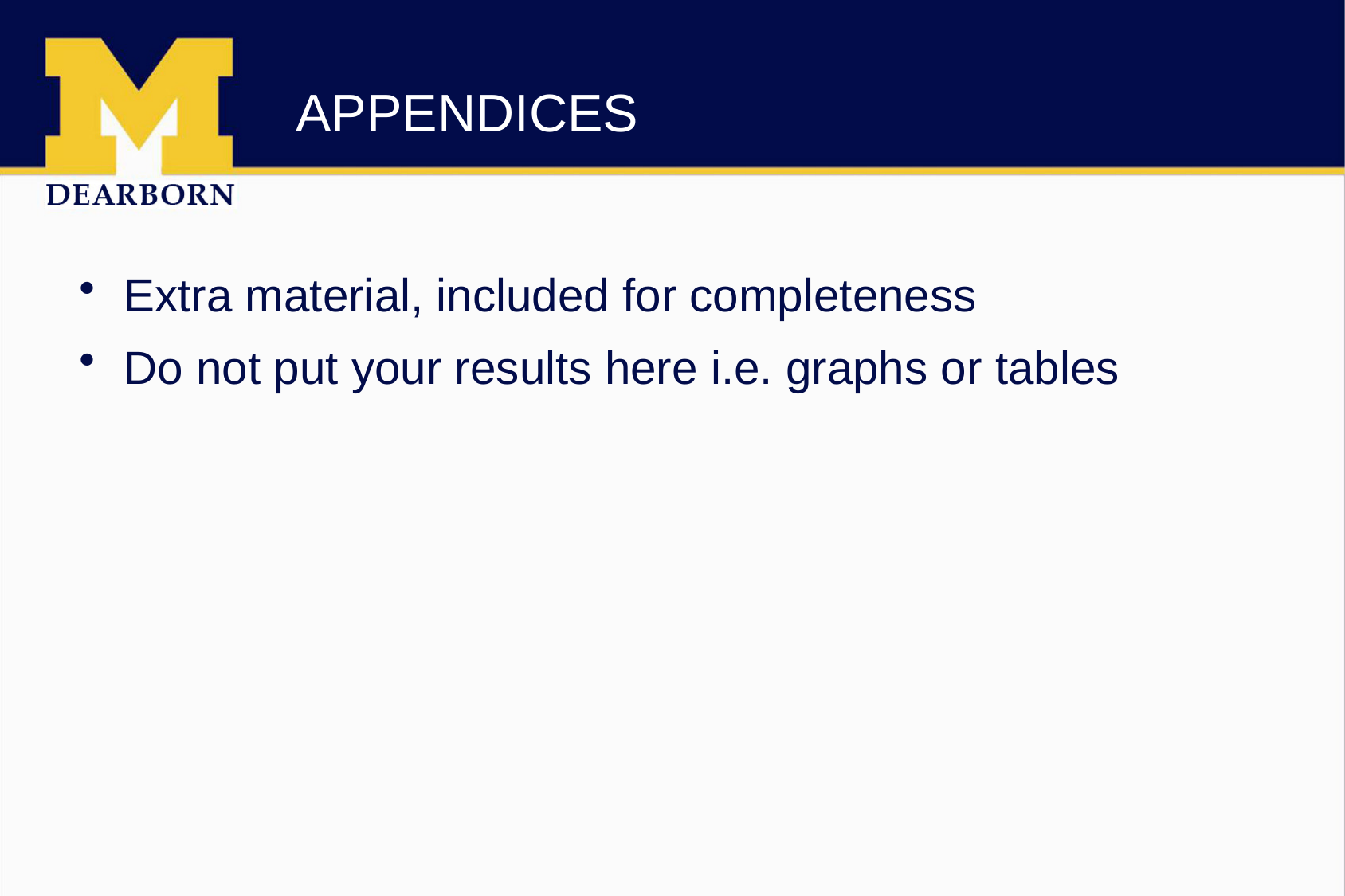

# APPENDICES
Extra material, included for completeness
Do not put your results here i.e. graphs or tables